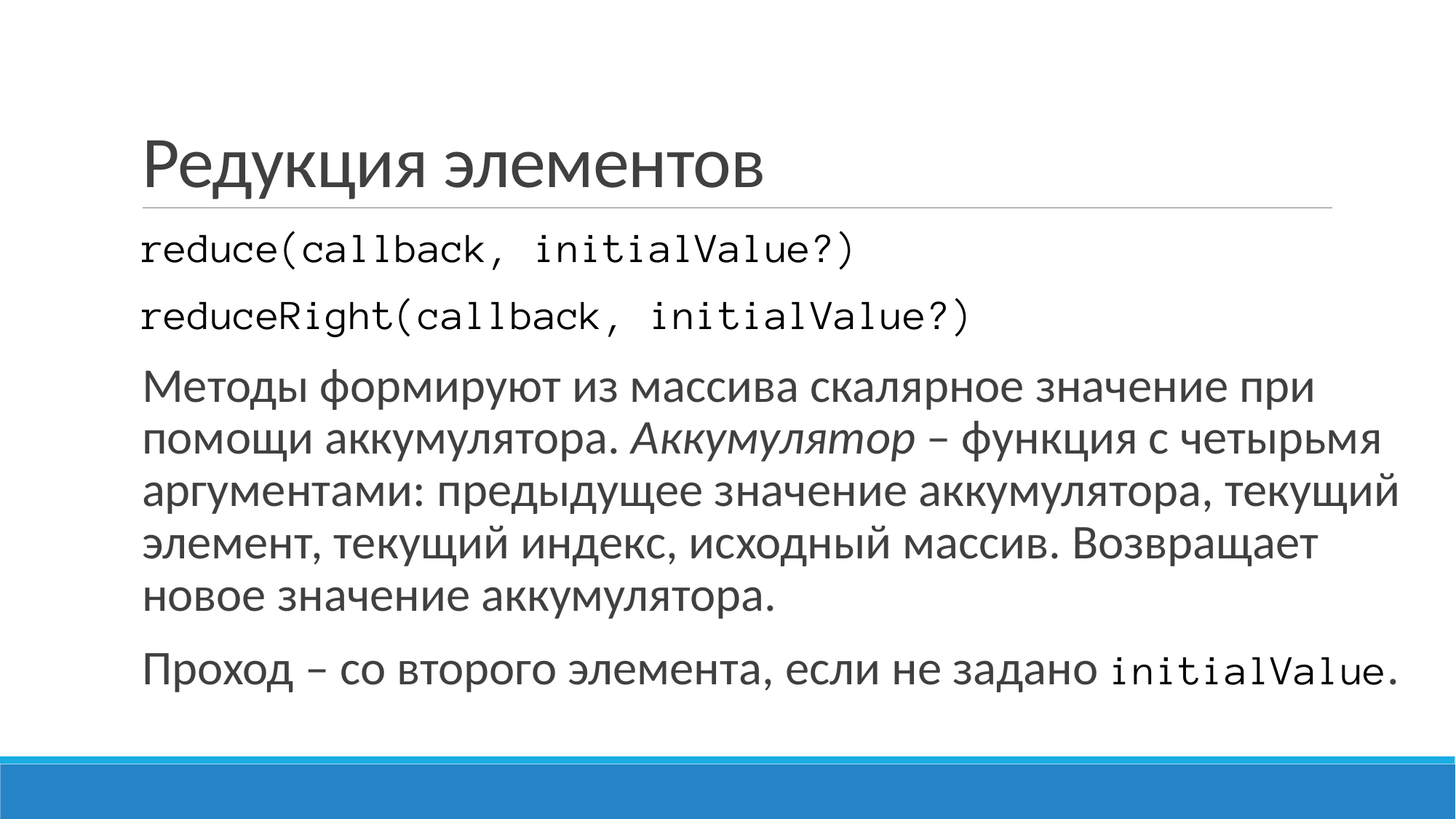

# Редукция элементов
reduce(callback, initialValue?)
reduceRight(callback, initialValue?)
Методы формируют из массива скалярное значение при помощи аккумулятора. Аккумулятор – функция с четырьмя аргументами: предыдущее значение аккумулятора, текущий элемент, текущий индекс, исходный массив. Возвращает новое значение аккумулятора.
Проход – со второго элемента, если не задано initialValue.